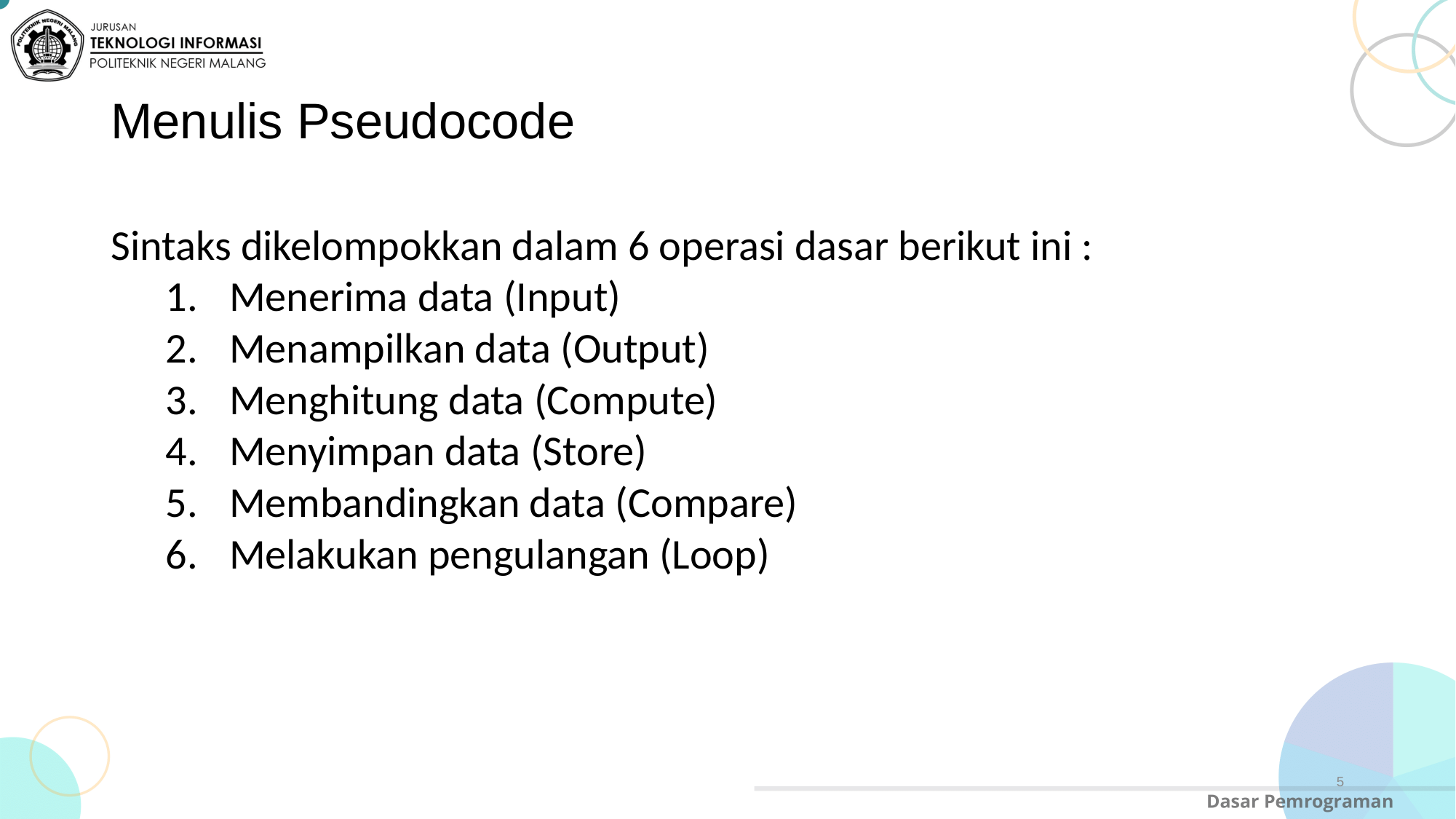

# Menulis Pseudocode
Sintaks dikelompokkan dalam 6 operasi dasar berikut ini :
Menerima data (Input)
Menampilkan data (Output)
Menghitung data (Compute)
Menyimpan data (Store)
Membandingkan data (Compare)
Melakukan pengulangan (Loop)
5